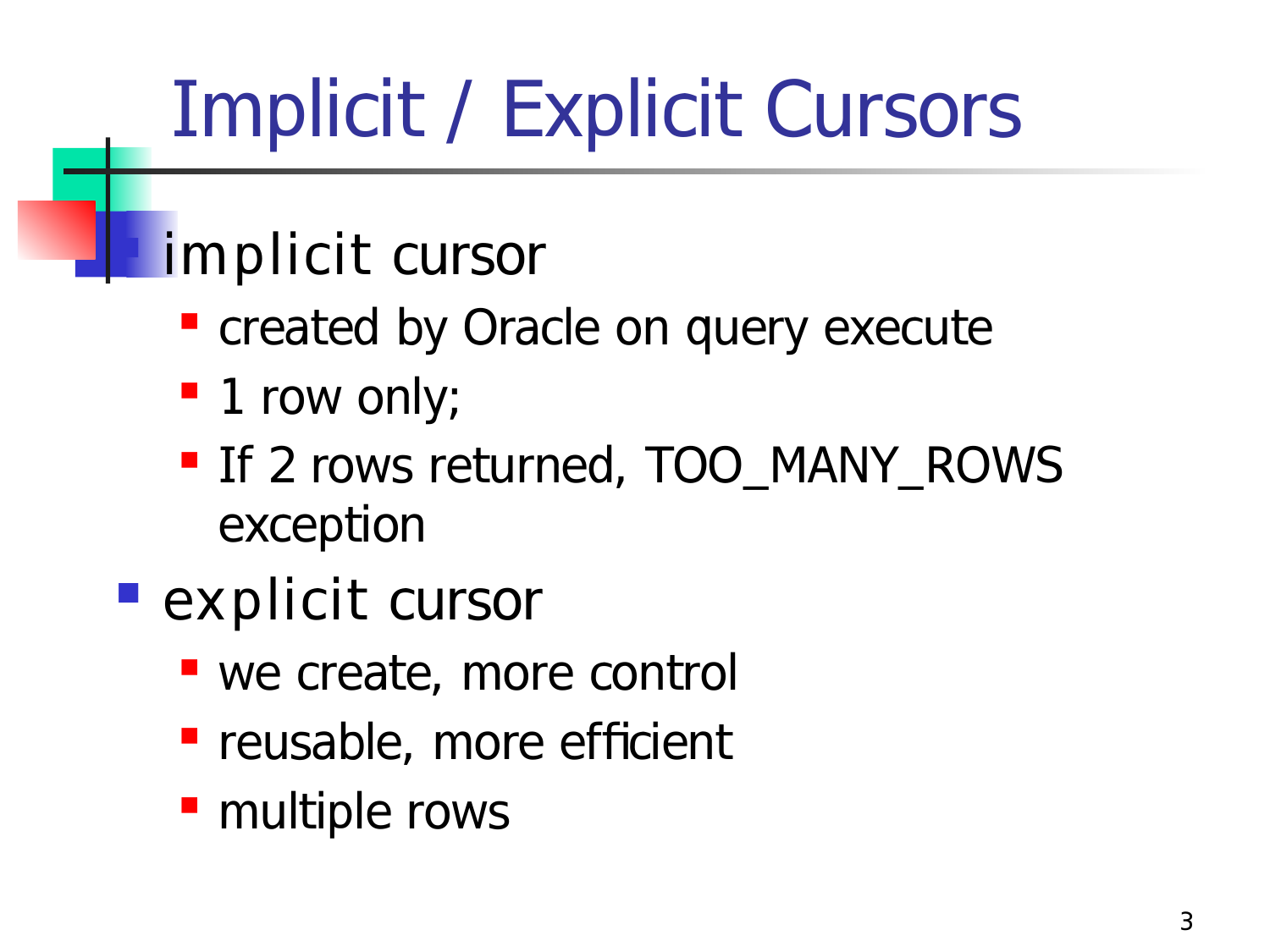

# Implicit / Explicit Cursors
implicit cursor
created by Oracle on query execute
1 row only;
If 2 rows returned, TOO_MANY_ROWS exception
explicit cursor
we create, more control
reusable, more efficient
multiple rows

3